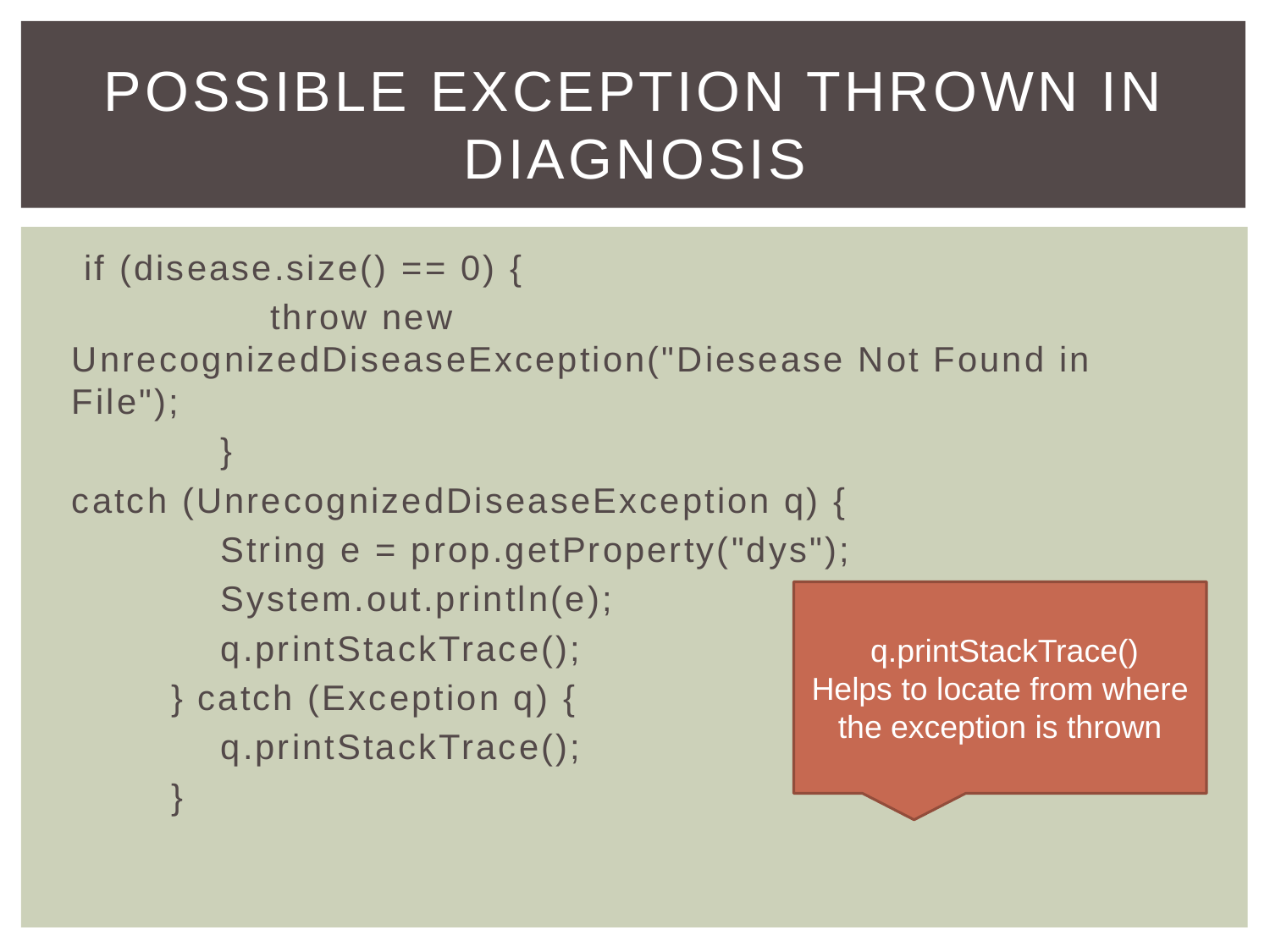

# Possible exception thrown in diagnosis
 if (disease.size() == 0) {
                throw new UnrecognizedDiseaseException("Diesease Not Found in File");
            }
catch (UnrecognizedDiseaseException q) {
            String e = prop.getProperty("dys");
            System.out.println(e);
            q.printStackTrace();
        } catch (Exception q) {
            q.printStackTrace();
        }

 q.printStackTrace()
Helps to locate from where the exception is thrown